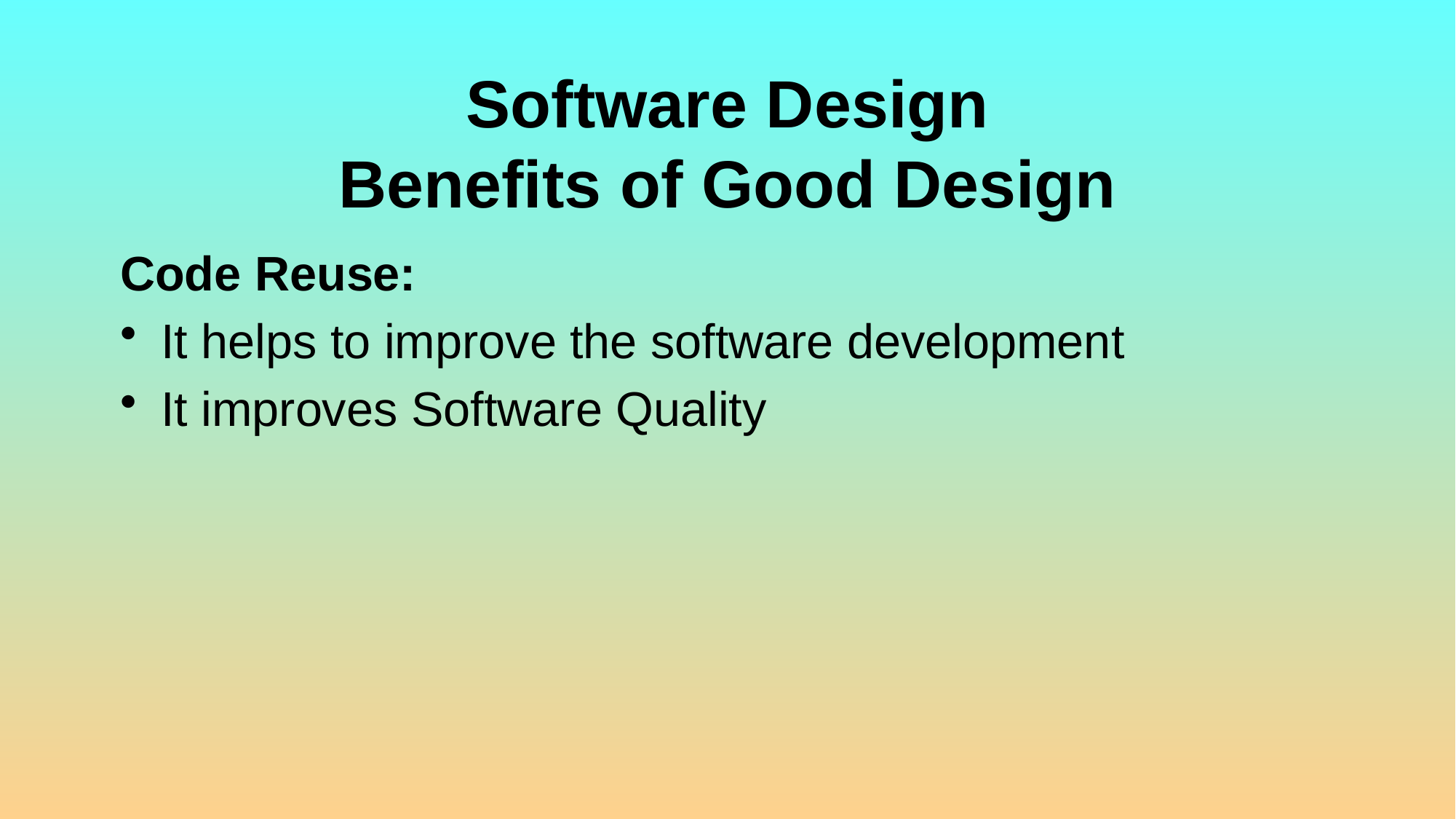

# Software Design Benefits of Good Design
Code Reuse:
It helps to improve the software development
It improves Software Quality